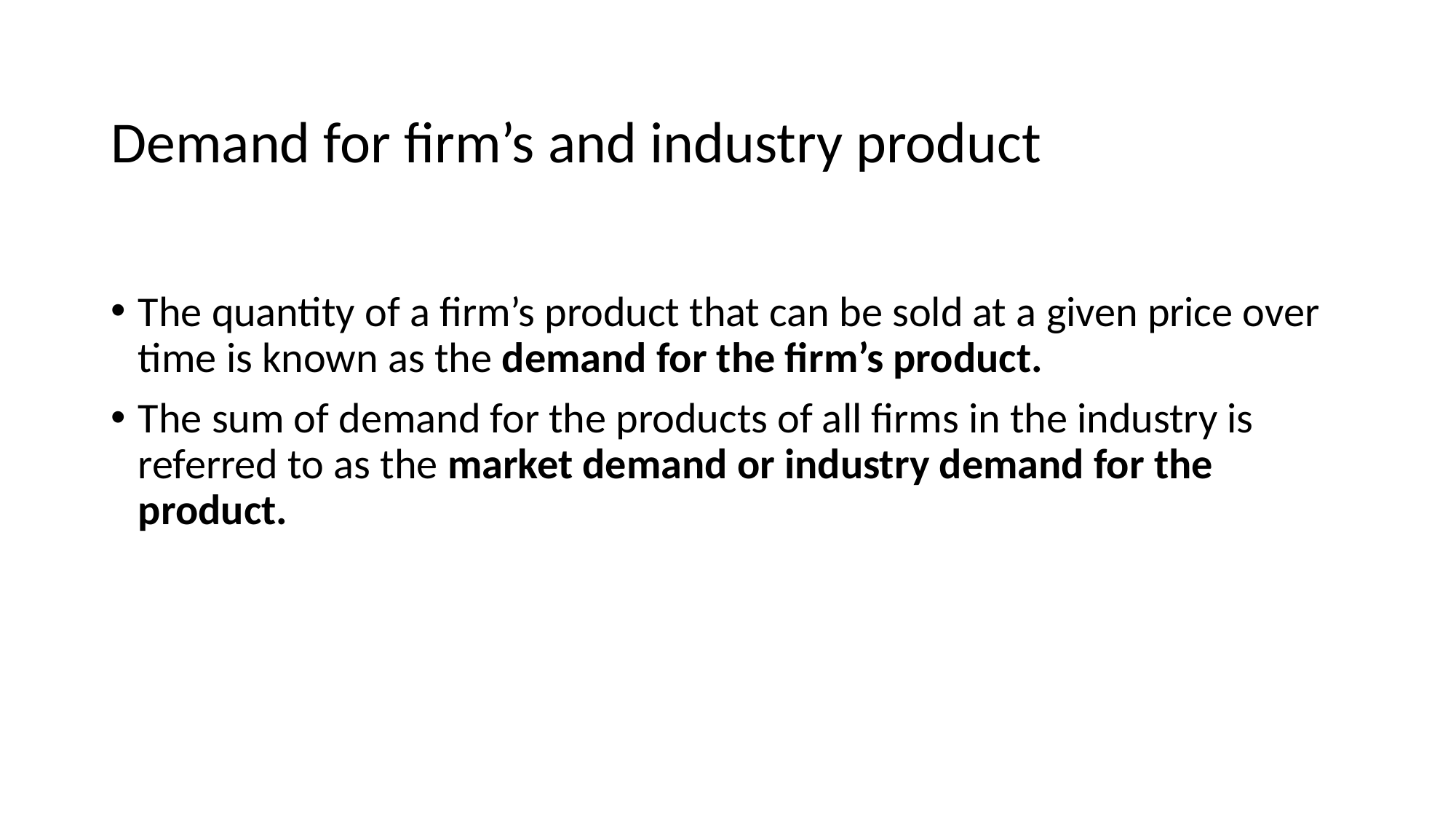

# Demand for firm’s and industry product

The quantity of a firm’s product that can be sold at a given price over time is known as the demand for the firm’s product.
The sum of demand for the products of all firms in the industry is referred to as the market demand or industry demand for the product.